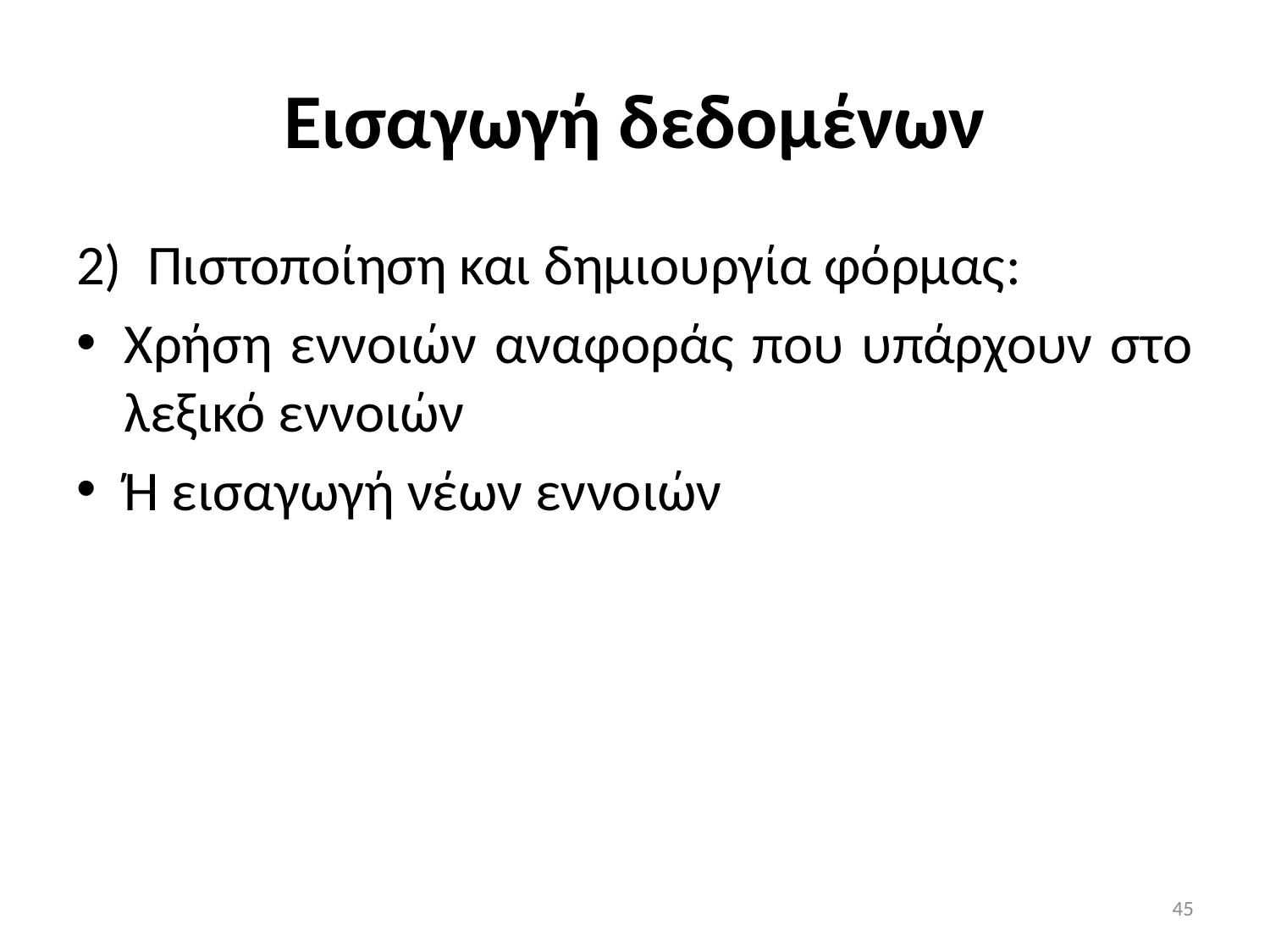

# Εισαγωγή δεδομένων
Πιστοποίηση και δημιουργία φόρμας:
Χρήση εννοιών αναφοράς που υπάρχουν στο λεξικό εννοιών
Ή εισαγωγή νέων εννοιών
45